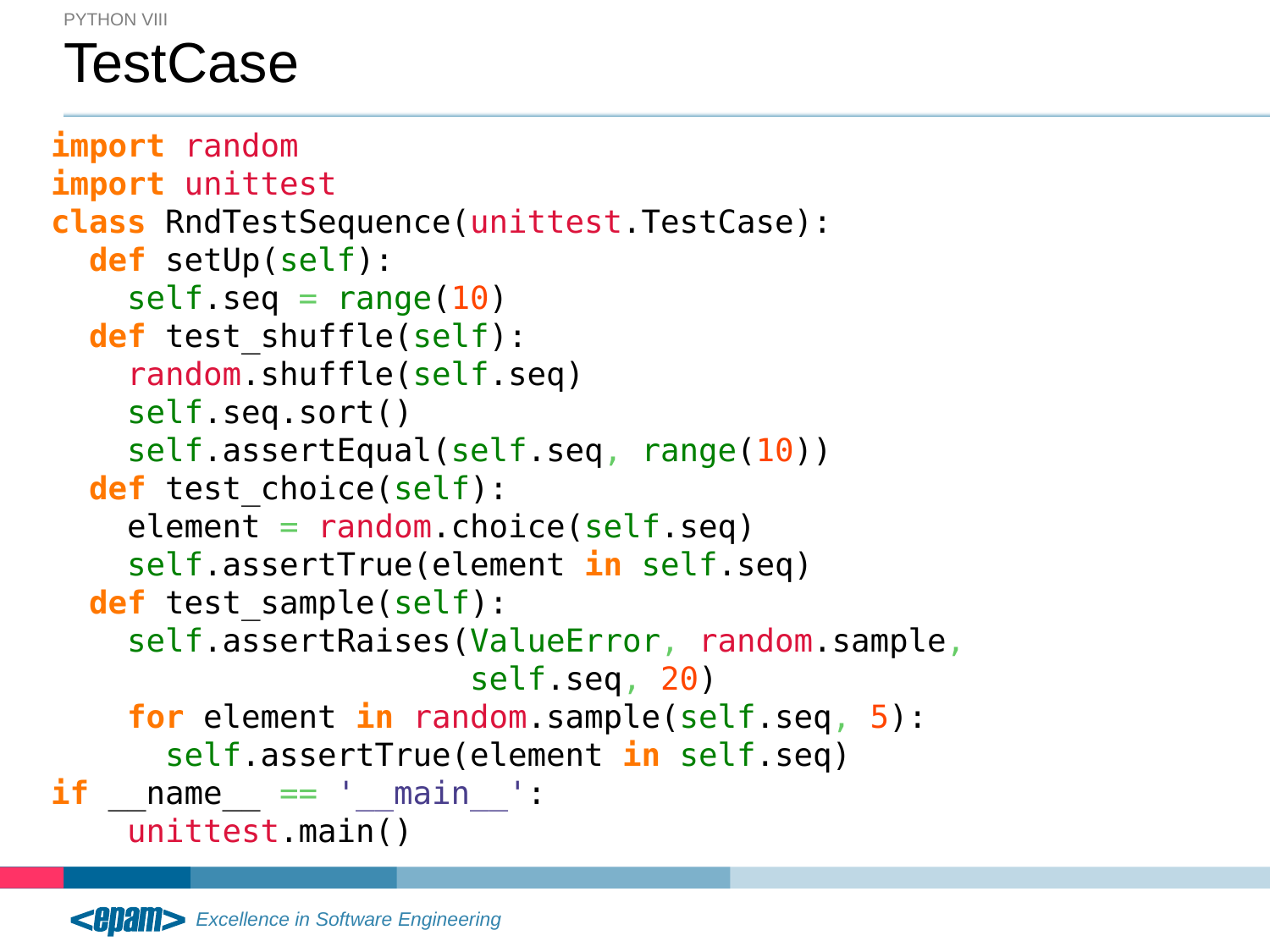

Python VIII
# TestCase
import random
import unittest
class RndTestSequence(unittest.TestCase):
  def setUp(self):
    self.seq = range(10)
  def test_shuffle(self):
    random.shuffle(self.seq)
    self.seq.sort()
    self.assertEqual(self.seq, range(10))
  def test_choice(self):
    element = random.choice(self.seq)
    self.assertTrue(element in self.seq)
  def test_sample(self):
    self.assertRaises(ValueError, random.sample,
                      self.seq, 20)
    for element in random.sample(self.seq, 5):
      self.assertTrue(element in self.seq)
if __name__ == '__main__':
    unittest.main()